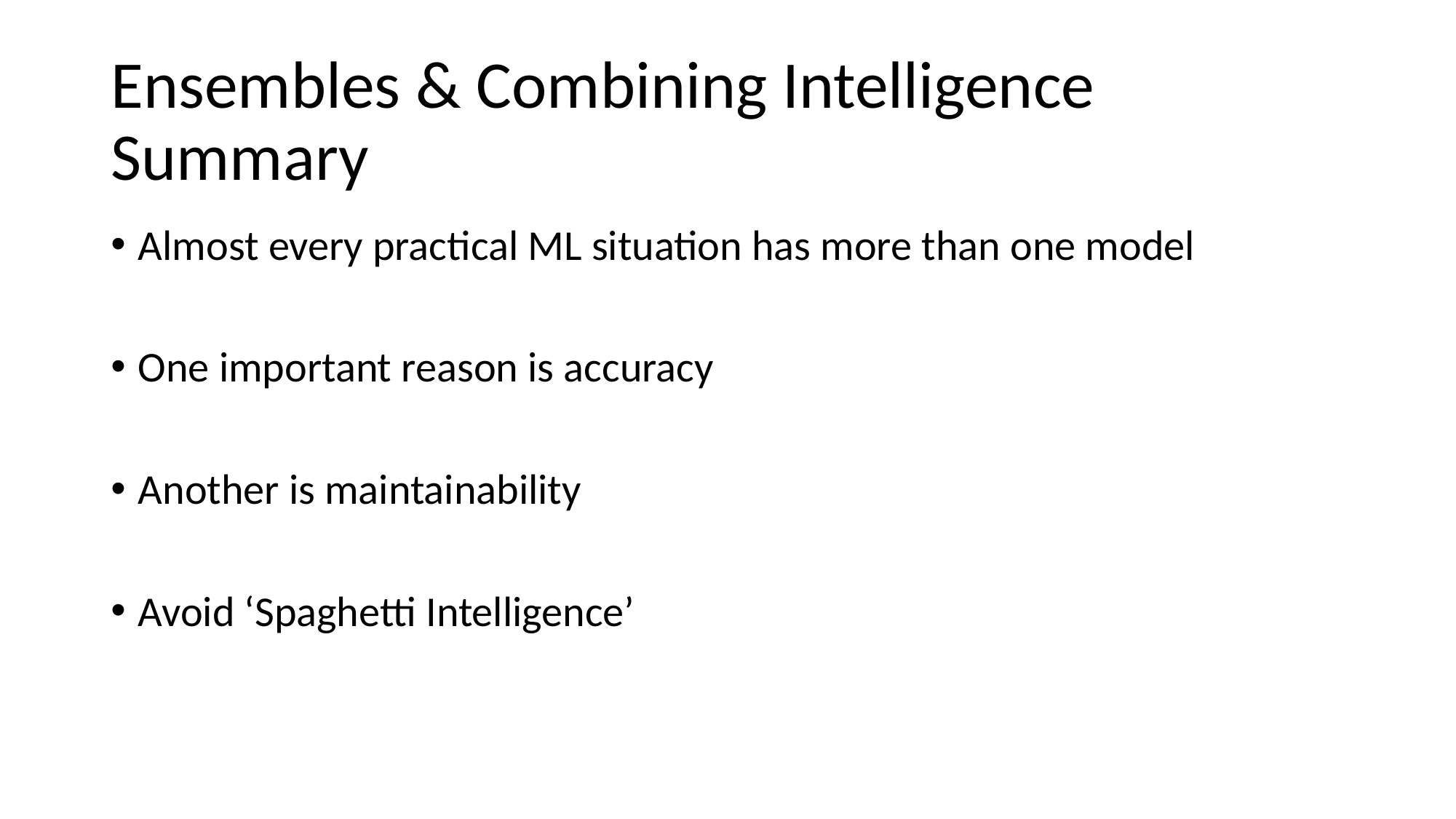

# Ensembles & Combining Intelligence Summary
Almost every practical ML situation has more than one model

One important reason is accuracy

Another is maintainability

Avoid ‘Spaghetti Intelligence’